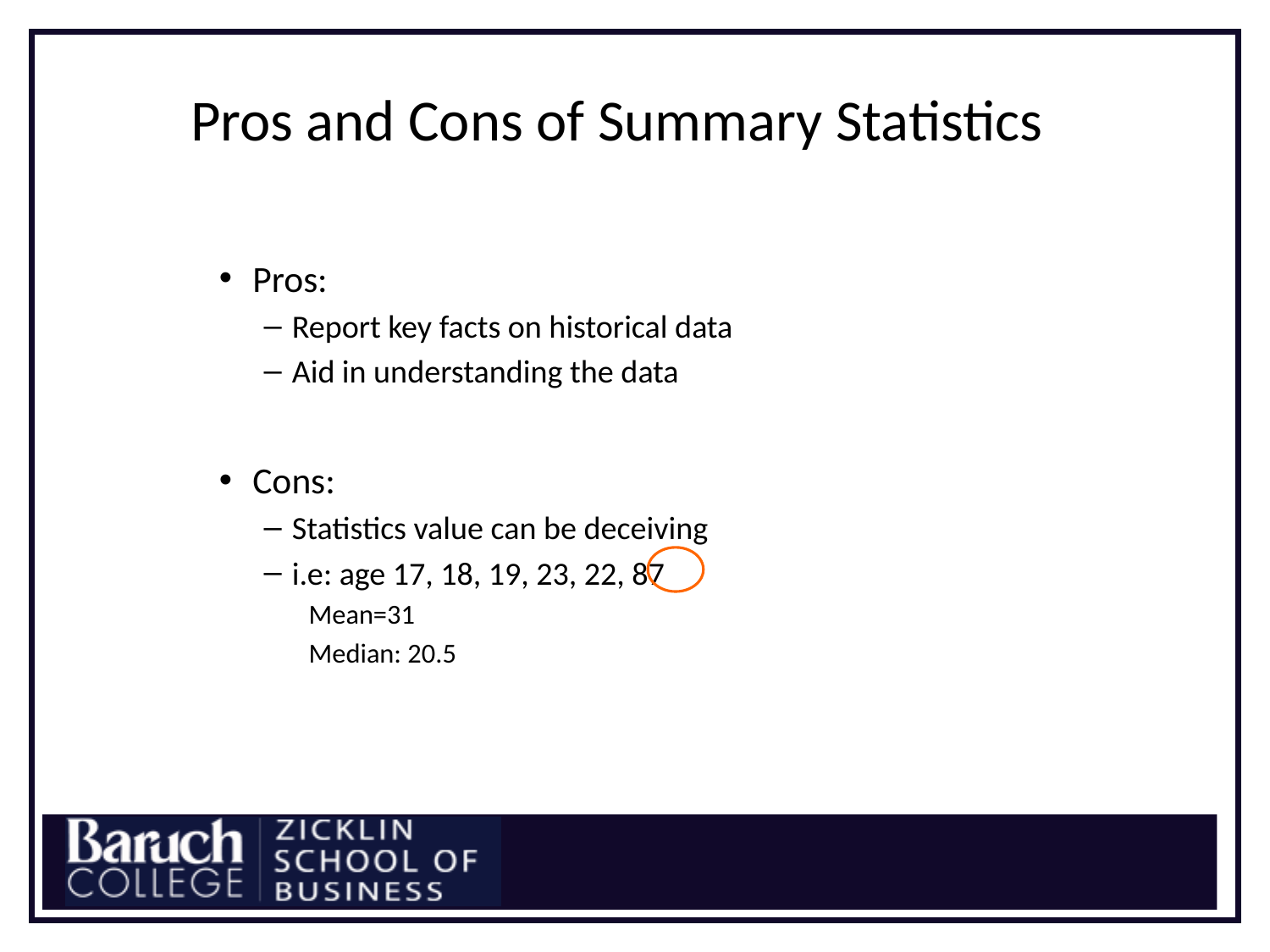

# Pros and Cons of Summary Statistics
Pros:
Report key facts on historical data
Aid in understanding the data

Cons:
Statistics value can be deceiving
i.e: age 17, 18, 19, 23, 22, 87
Mean=31
Median: 20.5